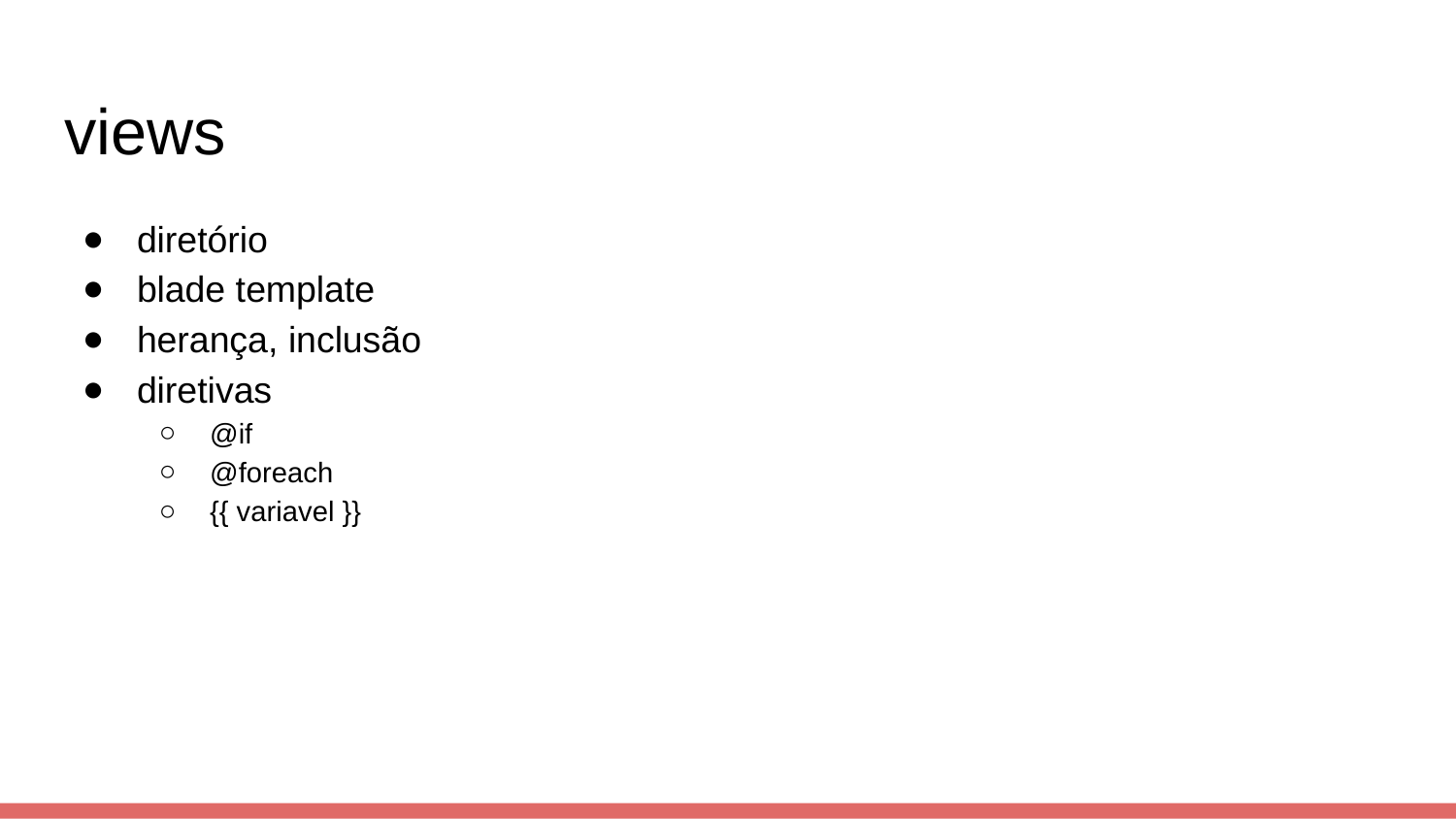

# views
diretório
blade template
herança, inclusão
diretivas
@if
@foreach
{{ variavel }}